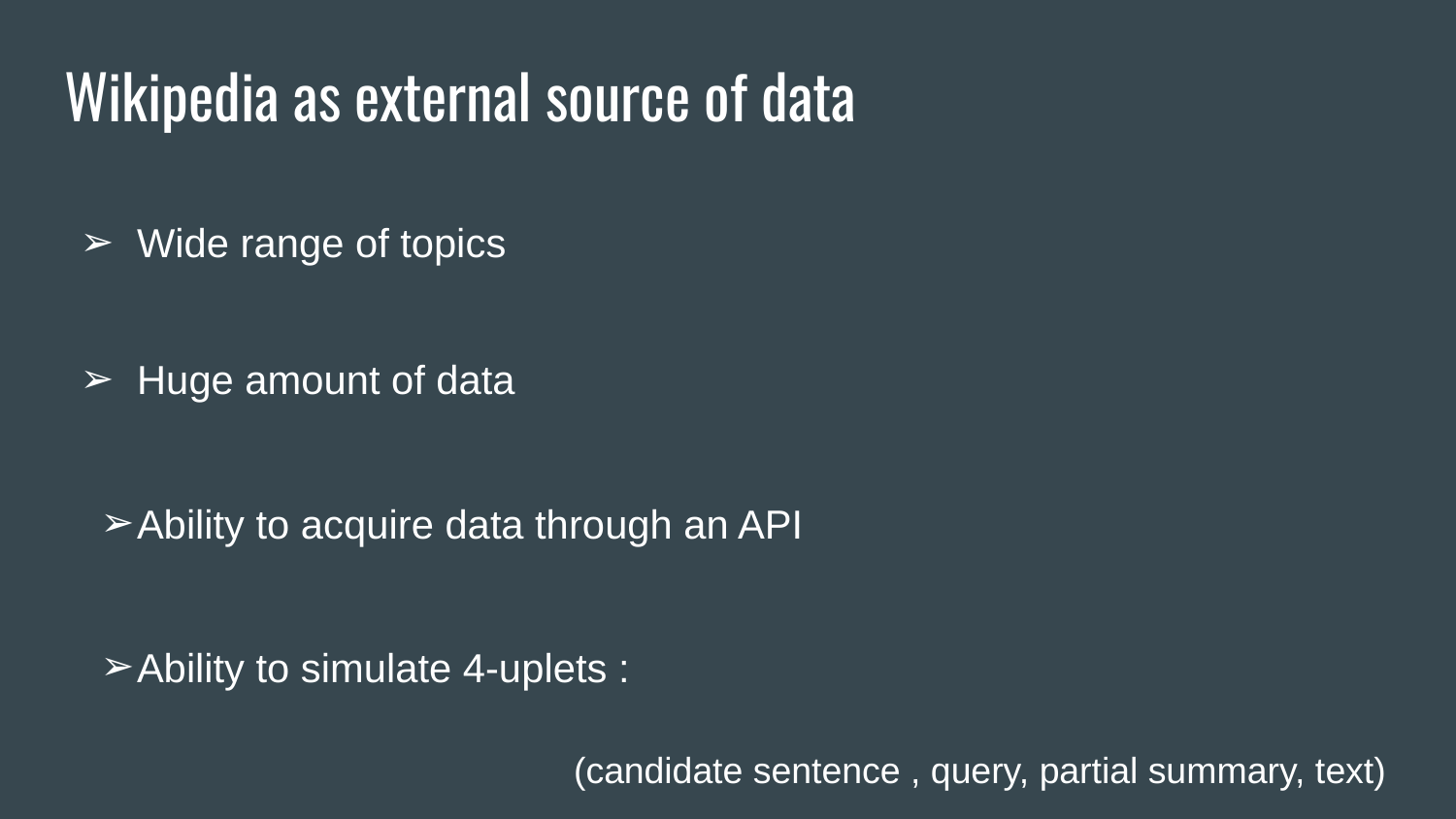

# Wikipedia as external source of data
Wide range of topics
Huge amount of data
Ability to acquire data through an API
Ability to simulate 4-uplets :
			(candidate sentence , query, partial summary, text)